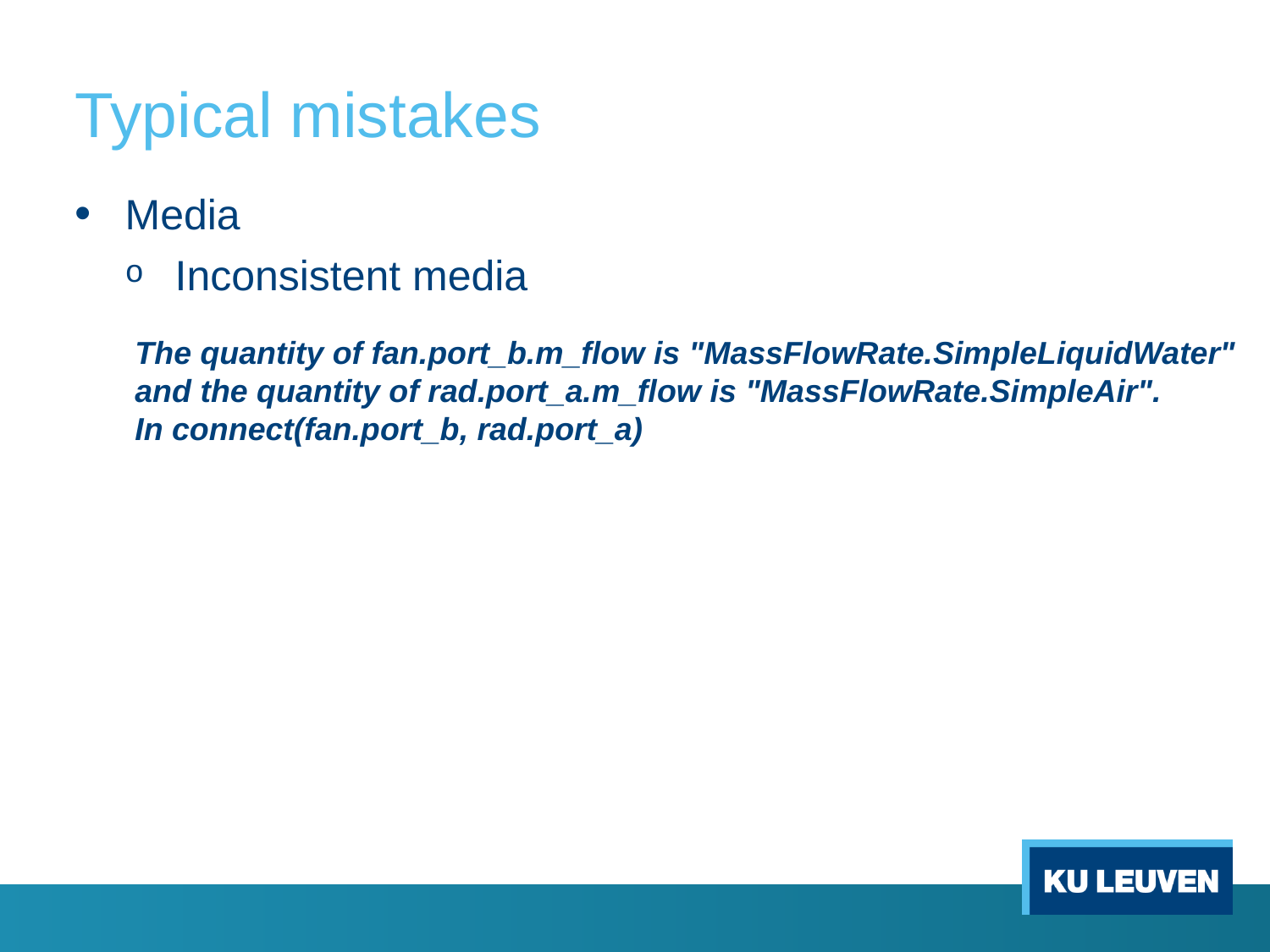

# Typical mistakes
Media
Inconsistent media

The quantity of fan.port_b.m_flow is "MassFlowRate.SimpleLiquidWater" and the quantity of rad.port_a.m_flow is "MassFlowRate.SimpleAir".
In connect(fan.port_b, rad.port_a)